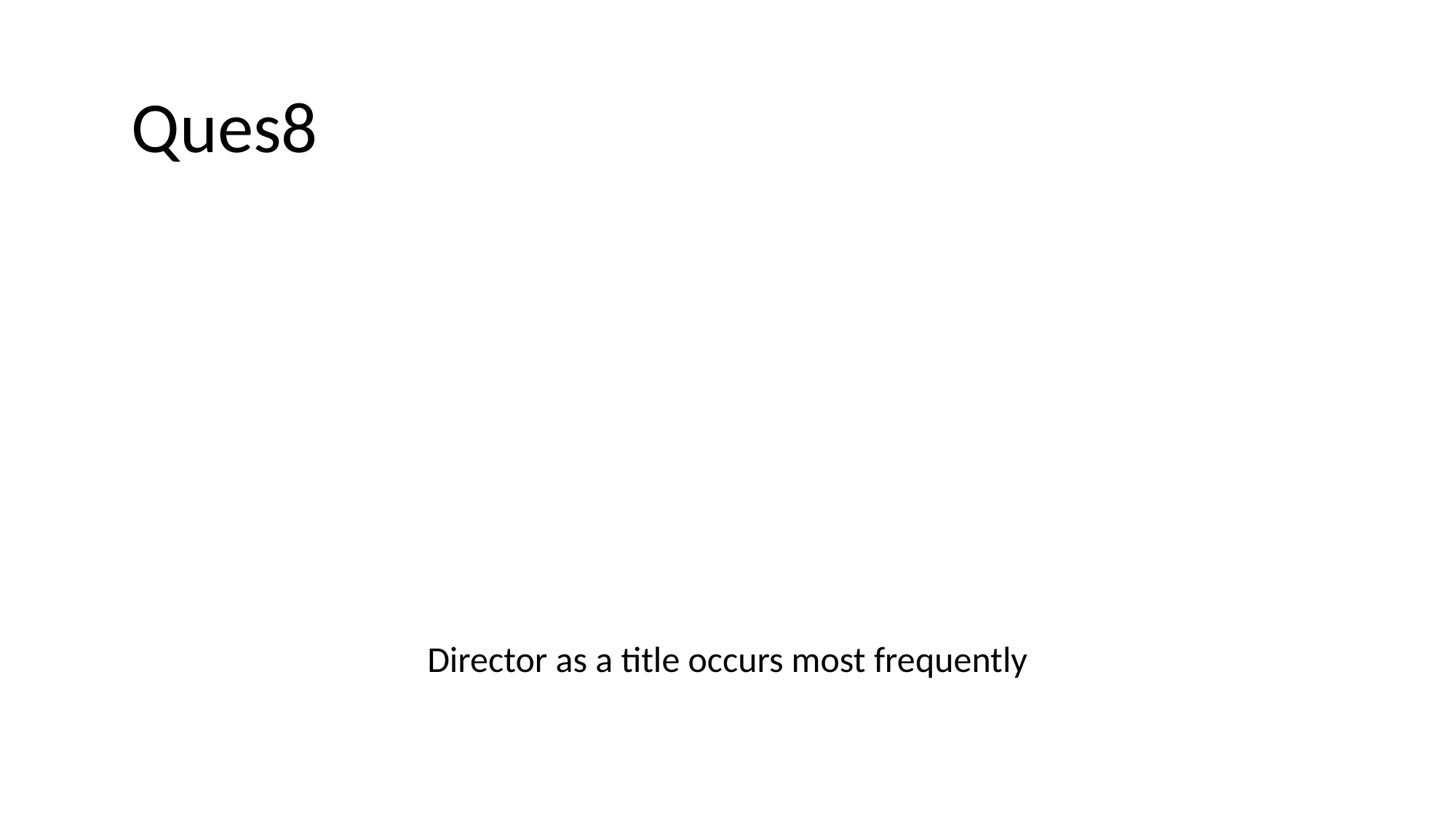

# Ques8
Director as a title occurs most frequently